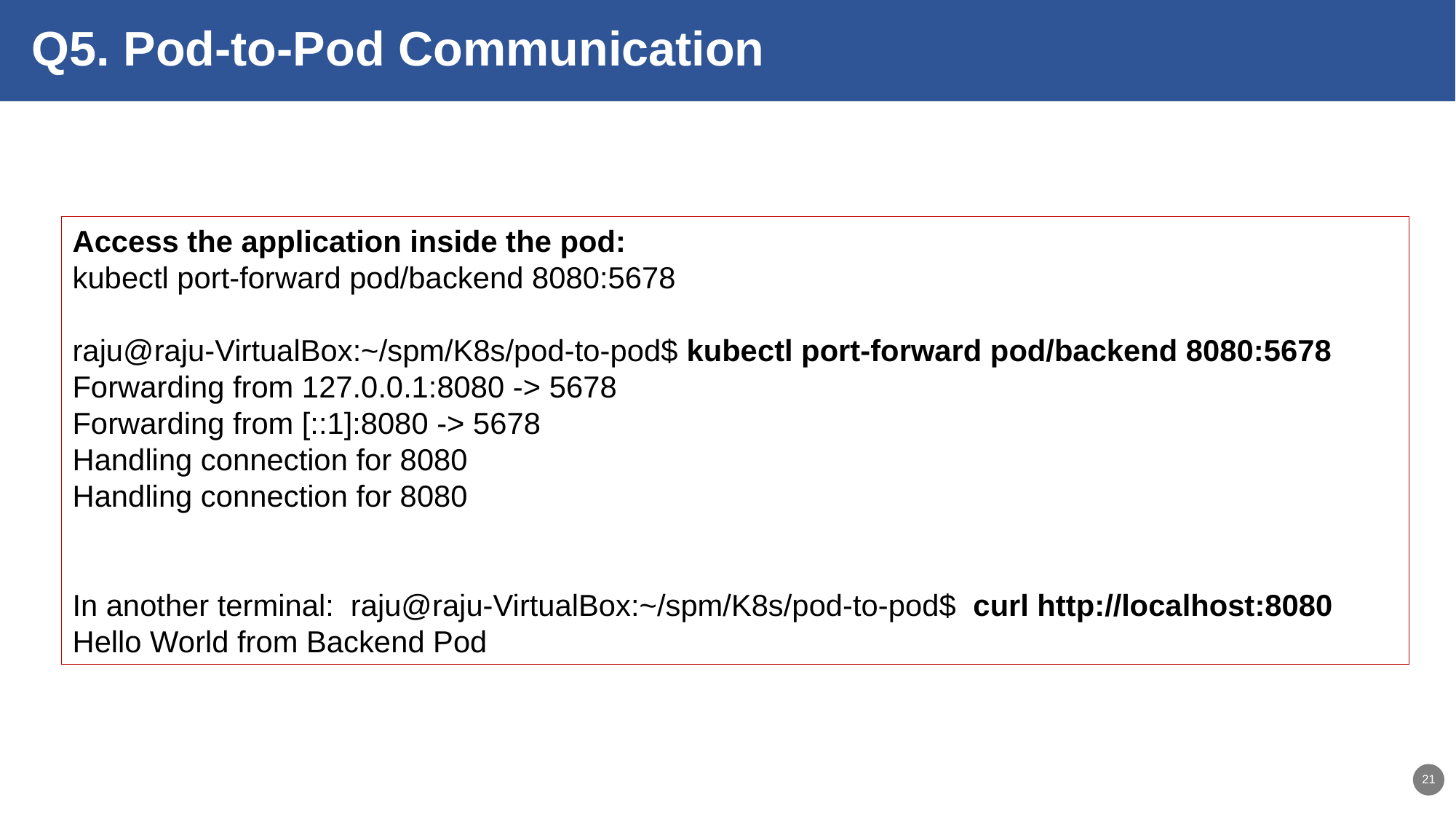

Q5. Pod-to-Pod Communication

Access the application inside the pod:
kubectl port-forward pod/backend 8080:5678

raju@raju-VirtualBox:~/spm/K8s/pod-to-pod$ kubectl port-forward pod/backend 8080:5678
Forwarding from 127.0.0.1:8080 -> 5678
Forwarding from [::1]:8080 -> 5678
Handling connection for 8080
Handling connection for 8080

In another terminal:  raju@raju-VirtualBox:~/spm/K8s/pod-to-pod$  curl http://localhost:8080
Hello World from Backend Pod